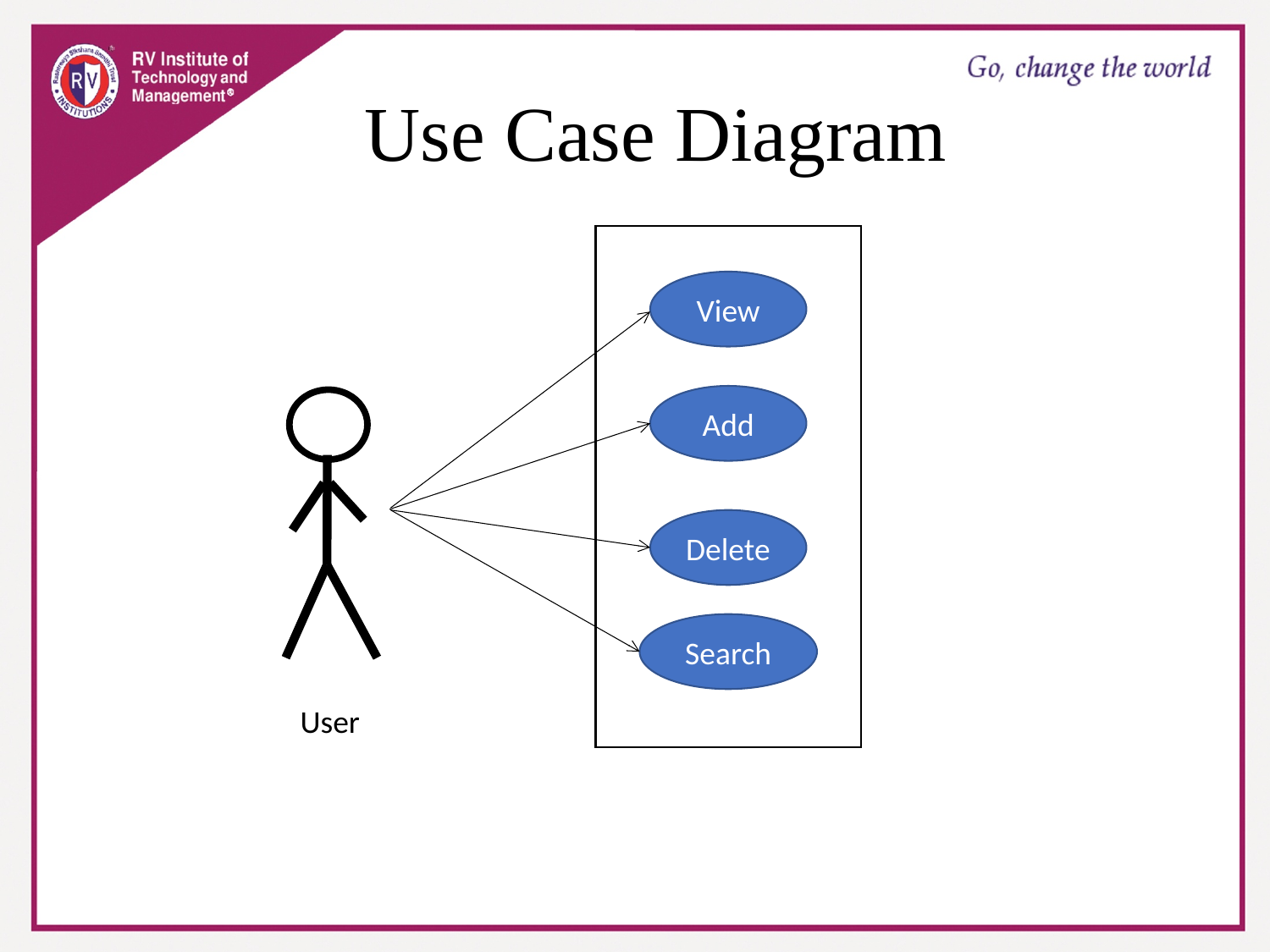

Use Case Diagram

View
Add

Delete
Search
User